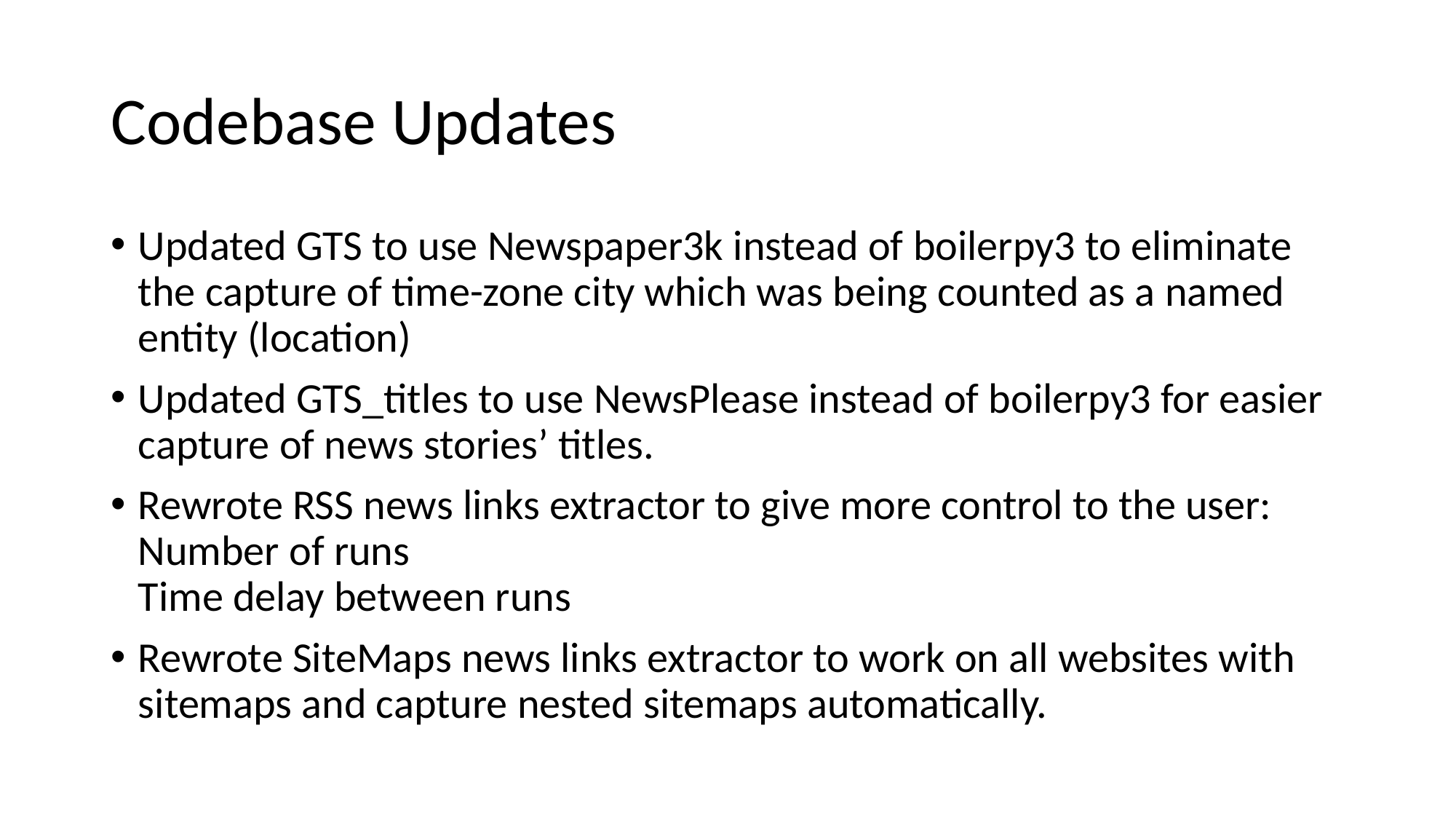

# Codebase Updates
Updated GTS to use Newspaper3k instead of boilerpy3 to eliminate the capture of time-zone city which was being counted as a named entity (location)
Updated GTS_titles to use NewsPlease instead of boilerpy3 for easier capture of news stories’ titles.
Rewrote RSS news links extractor to give more control to the user:
Number of runs
Time delay between runs
Rewrote SiteMaps news links extractor to work on all websites with sitemaps and capture nested sitemaps automatically.